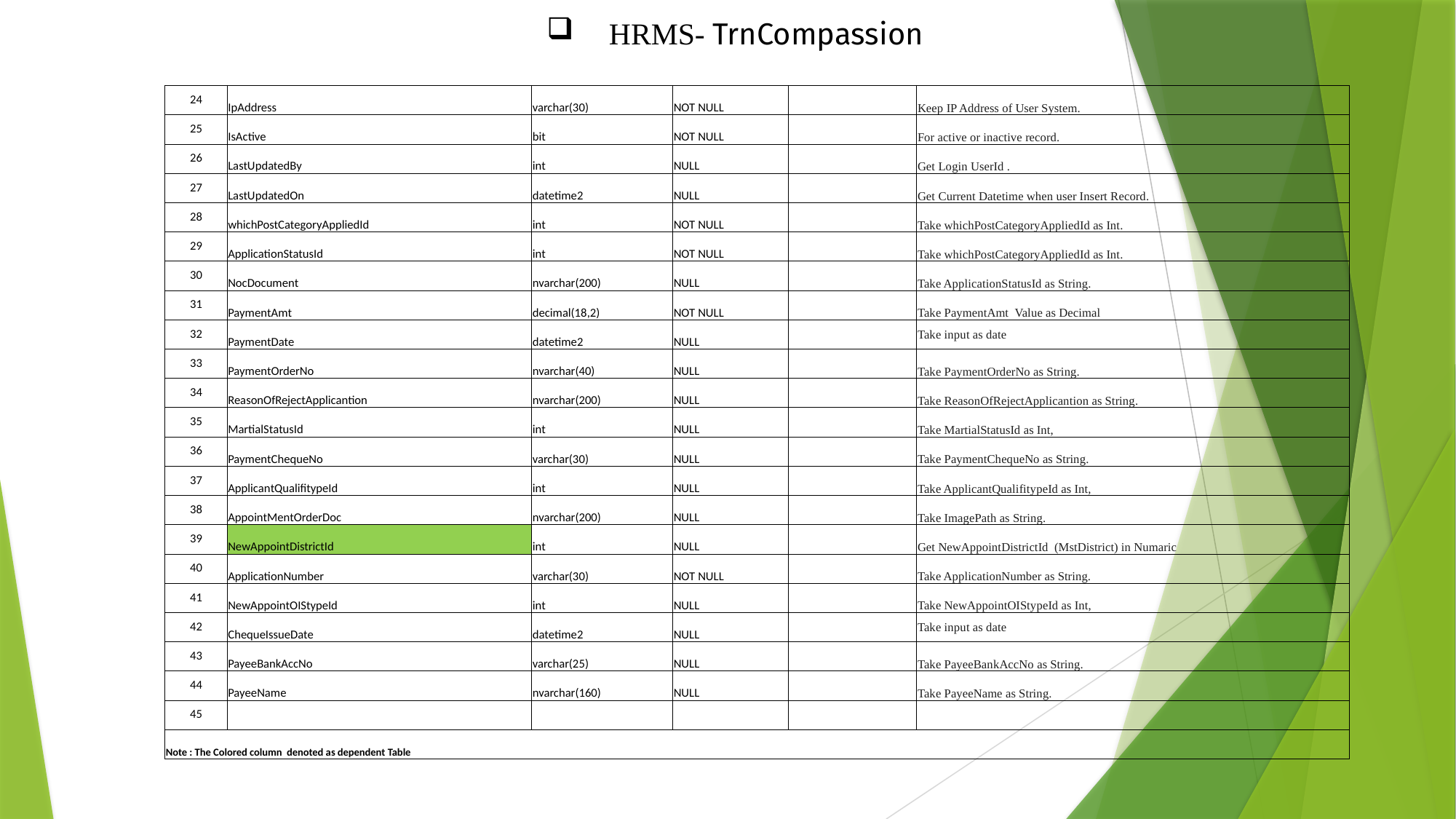

HRMS- TrnCompassion

| 24 | IpAddress | varchar(30) | NOT NULL |  | Keep IP Address of User System. |
| --- | --- | --- | --- | --- | --- |
| 25 | IsActive | bit | NOT NULL |  | For active or inactive record. |
| 26 | LastUpdatedBy | int | NULL |  | Get Login UserId . |
| 27 | LastUpdatedOn | datetime2 | NULL |  | Get Current Datetime when user Insert Record. |
| 28 | whichPostCategoryAppliedId | int | NOT NULL |  | Take whichPostCategoryAppliedId as Int. |
| 29 | ApplicationStatusId | int | NOT NULL |  | Take whichPostCategoryAppliedId as Int. |
| 30 | NocDocument | nvarchar(200) | NULL |  | Take ApplicationStatusId as String. |
| 31 | PaymentAmt | decimal(18,2) | NOT NULL |  | Take PaymentAmt Value as Decimal |
| 32 | PaymentDate | datetime2 | NULL |  | Take input as date |
| 33 | PaymentOrderNo | nvarchar(40) | NULL |  | Take PaymentOrderNo as String. |
| 34 | ReasonOfRejectApplicantion | nvarchar(200) | NULL |  | Take ReasonOfRejectApplicantion as String. |
| 35 | MartialStatusId | int | NULL |  | Take MartialStatusId as Int, |
| 36 | PaymentChequeNo | varchar(30) | NULL |  | Take PaymentChequeNo as String. |
| 37 | ApplicantQualifitypeId | int | NULL |  | Take ApplicantQualifitypeId as Int, |
| 38 | AppointMentOrderDoc | nvarchar(200) | NULL |  | Take ImagePath as String. |
| 39 | NewAppointDistrictId | int | NULL |  | Get NewAppointDistrictId (MstDistrict) in Numaric |
| 40 | ApplicationNumber | varchar(30) | NOT NULL |  | Take ApplicationNumber as String. |
| 41 | NewAppointOIStypeId | int | NULL |  | Take NewAppointOIStypeId as Int, |
| 42 | ChequeIssueDate | datetime2 | NULL |  | Take input as date |
| 43 | PayeeBankAccNo | varchar(25) | NULL |  | Take PayeeBankAccNo as String. |
| 44 | PayeeName | nvarchar(160) | NULL |  | Take PayeeName as String. |
| 45 |  |  |  |  |  |
| Note : The Colored column denoted as dependent Table |  |  |  |  |  |